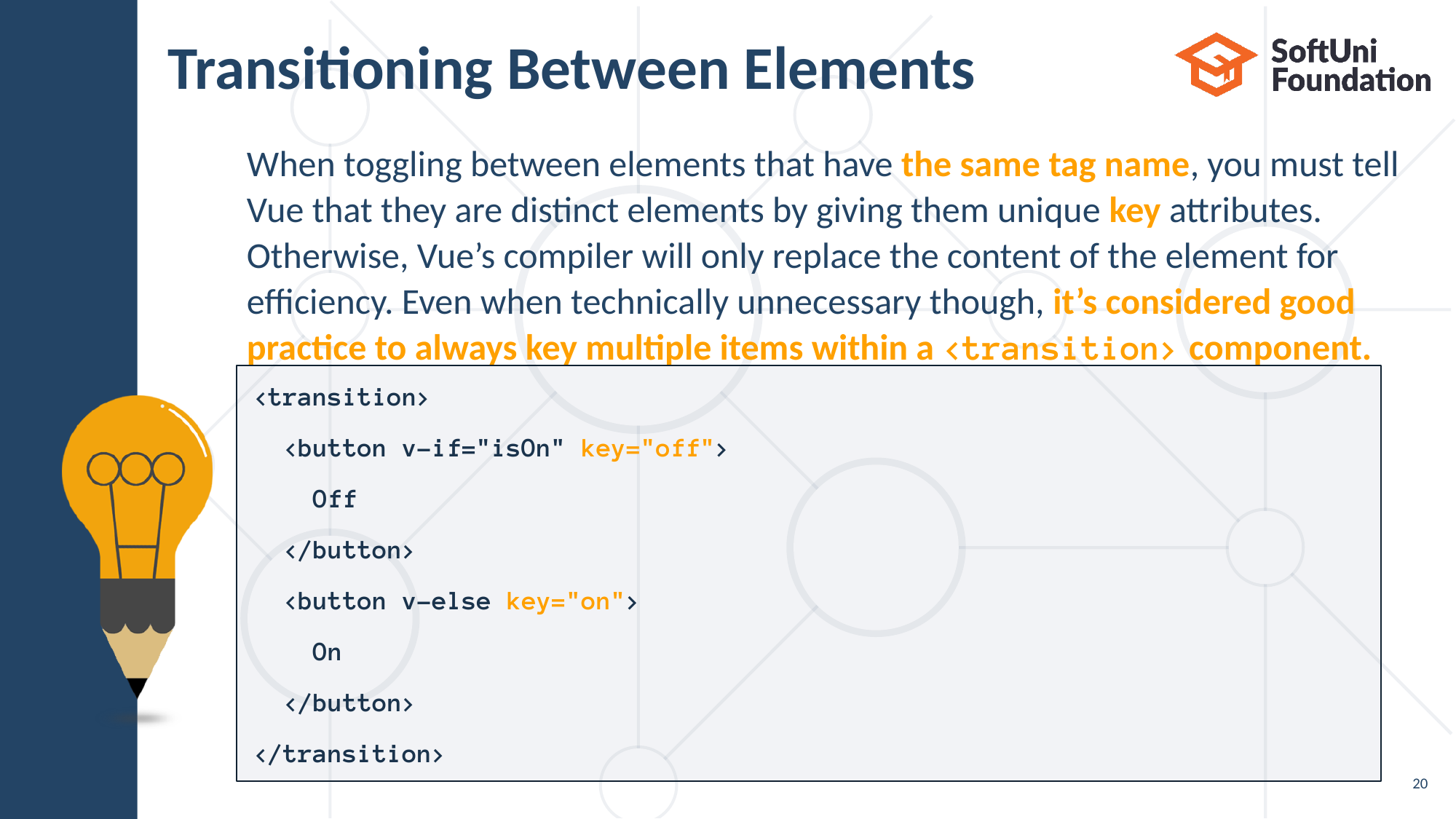

# Transitioning Between Elements
When toggling between elements that have the same tag name, you must tell Vue that they are distinct elements by giving them unique key attributes.
Otherwise, Vue’s compiler will only replace the content of the element for
efficiency. Even when technically unnecessary though, it’s considered good
practice to always key multiple items within a <transition> component.
<transition>
  <button v-if="isOn" key="off">
    Off
  </button>
  <button v-else key="on">
    On
  </button>
</transition>
20